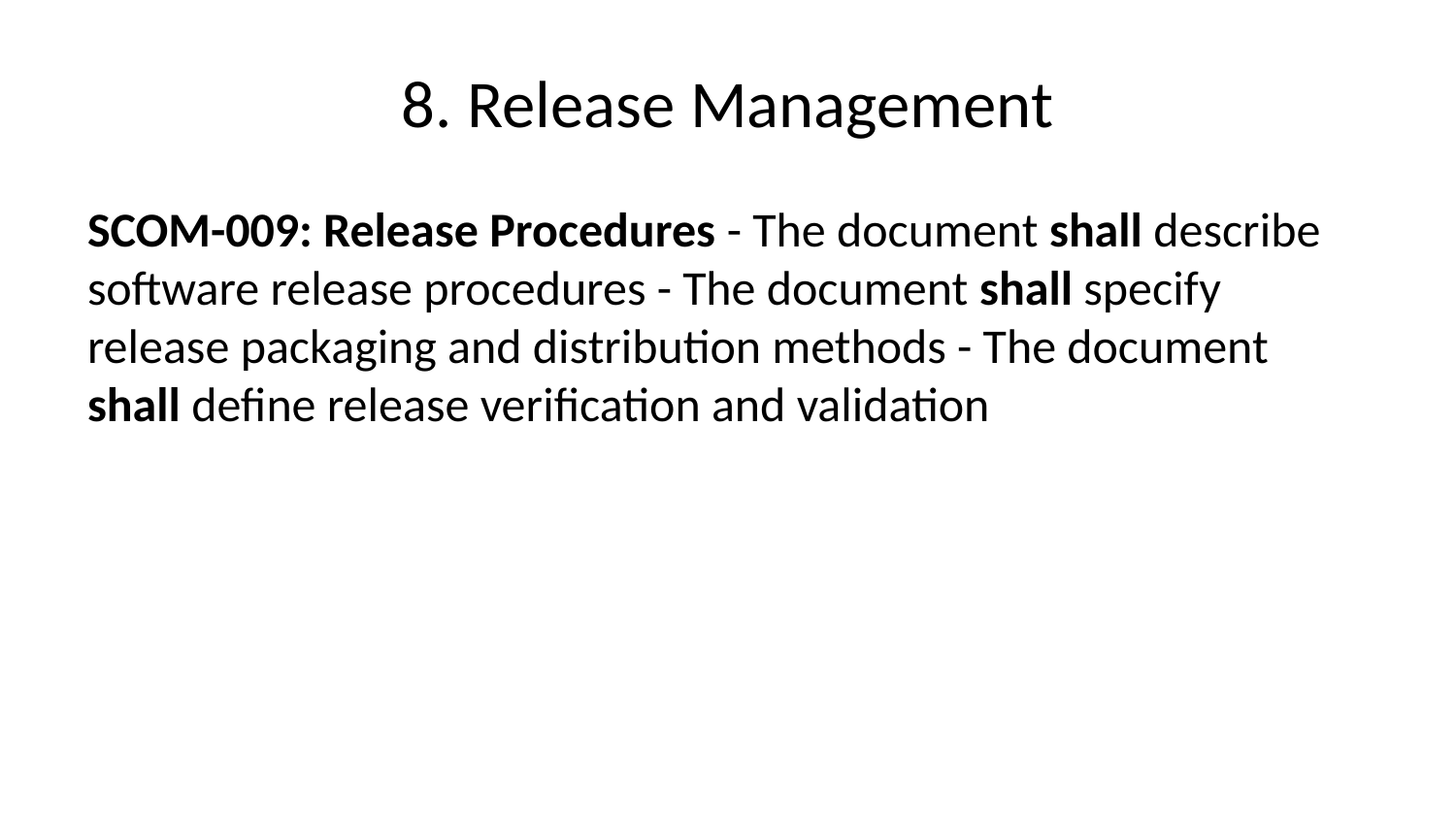

# 8. Release Management
SCOM-009: Release Procedures - The document shall describe software release procedures - The document shall specify release packaging and distribution methods - The document shall define release verification and validation